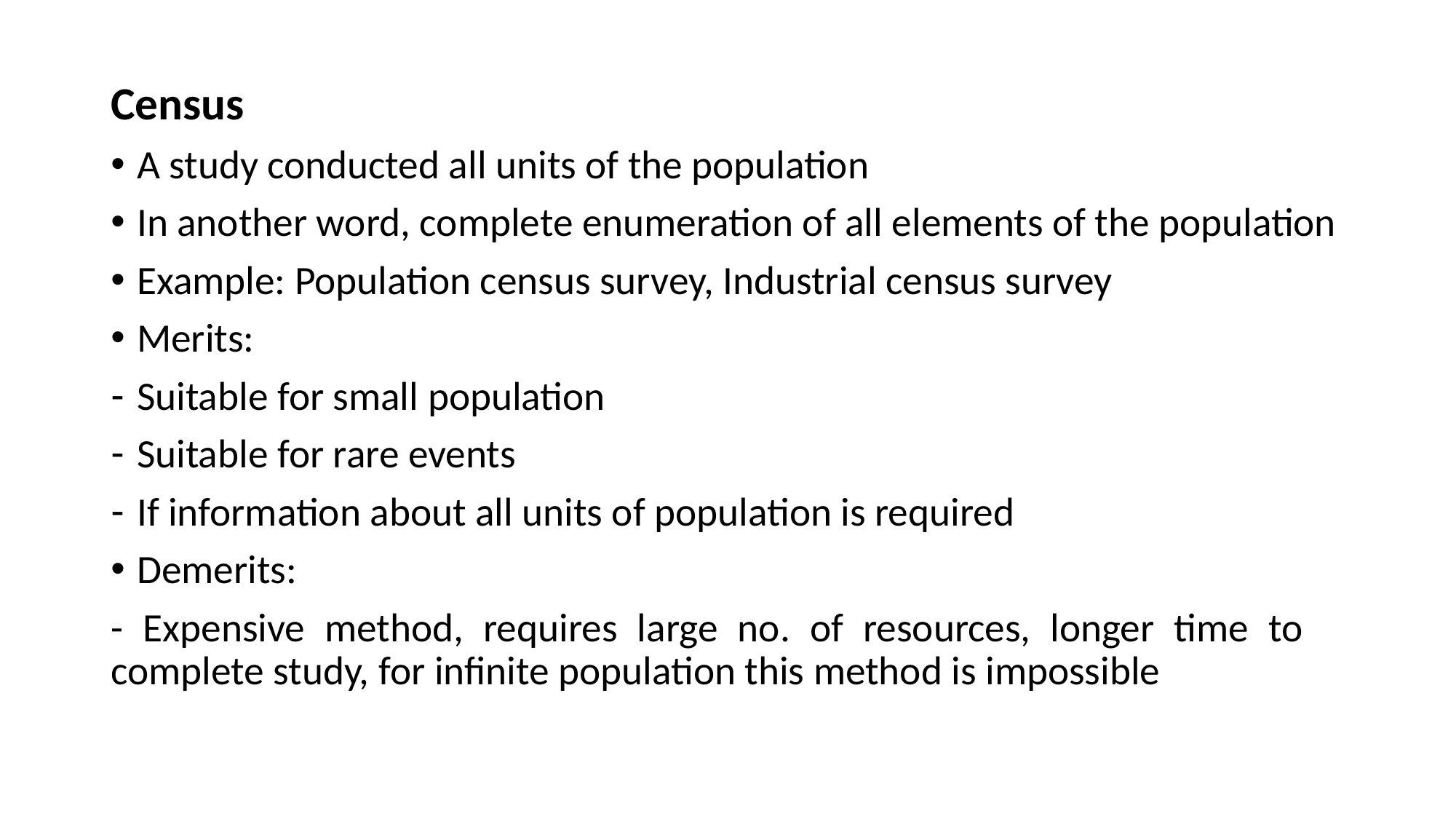

Census
A study conducted all units of the population
In another word, complete enumeration of all elements of the population
Example: Population census survey, Industrial census survey
Merits:
Suitable for small population
Suitable for rare events
If information about all units of population is required
Demerits:
- Expensive method, requires large no. of resources, longer time to   complete study, for infinite population this method is impossible